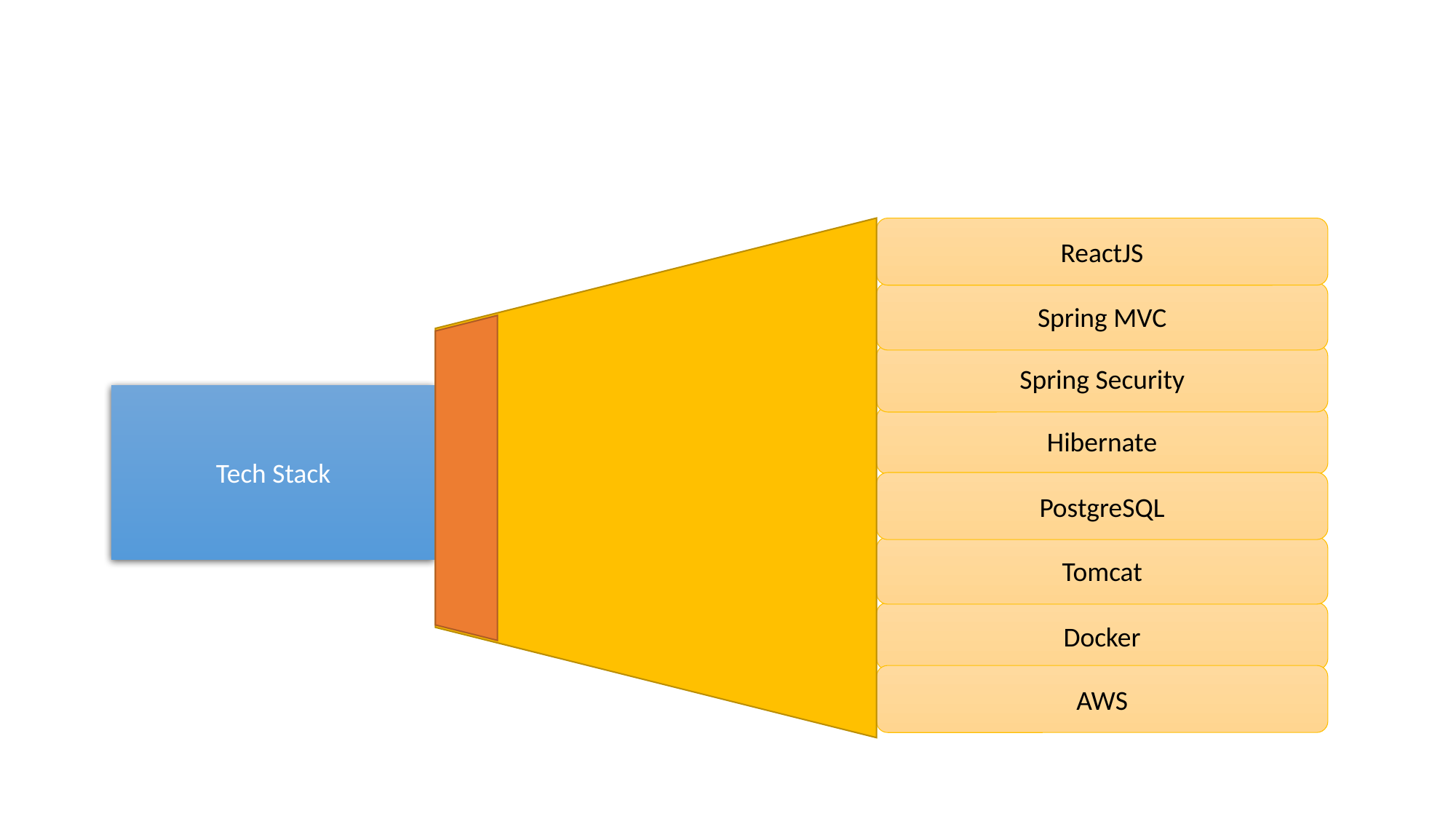

#

ReactJS

Spring MVC
Spring Security
Tech Stack
Hibernate

PostgreSQL
Tomcat
Docker
AWS